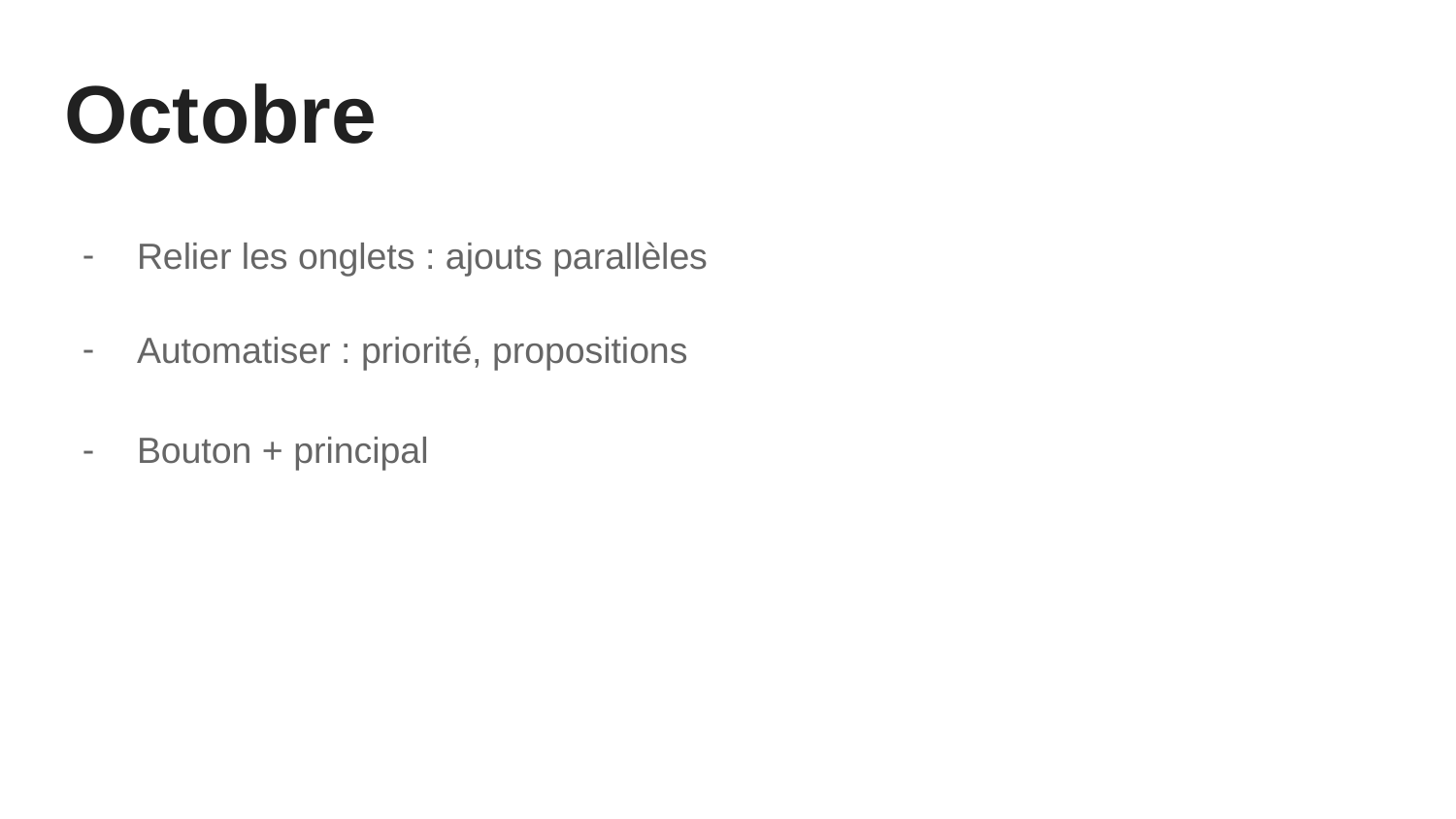

# Octobre
Relier les onglets : ajouts parallèles
Automatiser : priorité, propositions
Bouton + principal